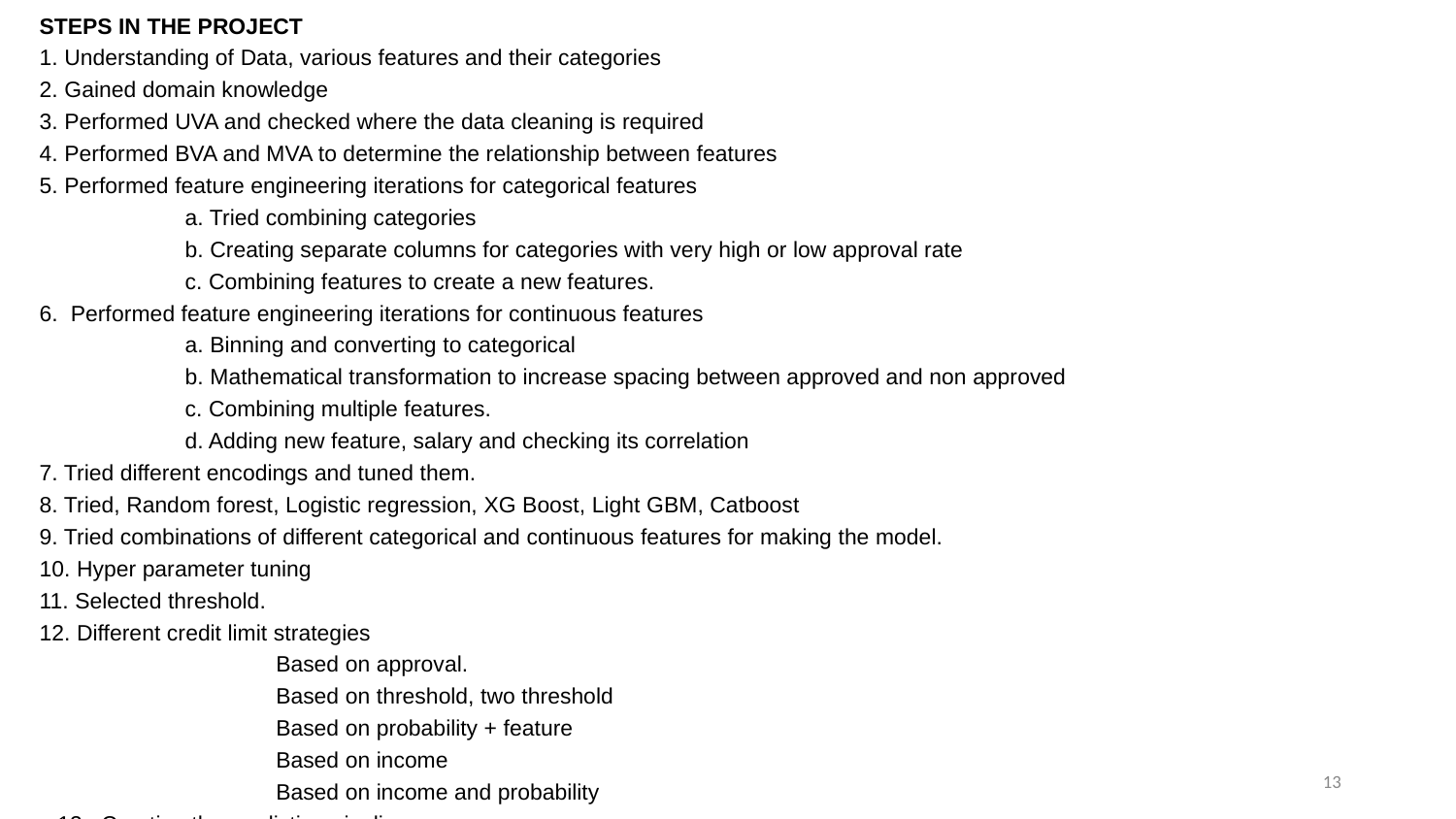

STEPS IN THE PROJECT
1. Understanding of Data, various features and their categories
2. Gained domain knowledge
3. Performed UVA and checked where the data cleaning is required
4. Performed BVA and MVA to determine the relationship between features
5. Performed feature engineering iterations for categorical features
	a. Tried combining categories
	b. Creating separate columns for categories with very high or low approval rate
	c. Combining features to create a new features.
6.  Performed feature engineering iterations for continuous features
	a. Binning and converting to categorical
	b. Mathematical transformation to increase spacing between approved and non approved
	c. Combining multiple features.
	d. Adding new feature, salary and checking its correlation
7. Tried different encodings and tuned them.
8. Tried, Random forest, Logistic regression, XG Boost, Light GBM, Catboost
9. Tried combinations of different categorical and continuous features for making the model.
10. Hyper parameter tuning
11. Selected threshold.
12. Different credit limit strategies
Based on approval.
Based on threshold, two threshold
Based on probability + feature
Based on income
Based on income and probability
13.  Creating the prediction pipeline.
13